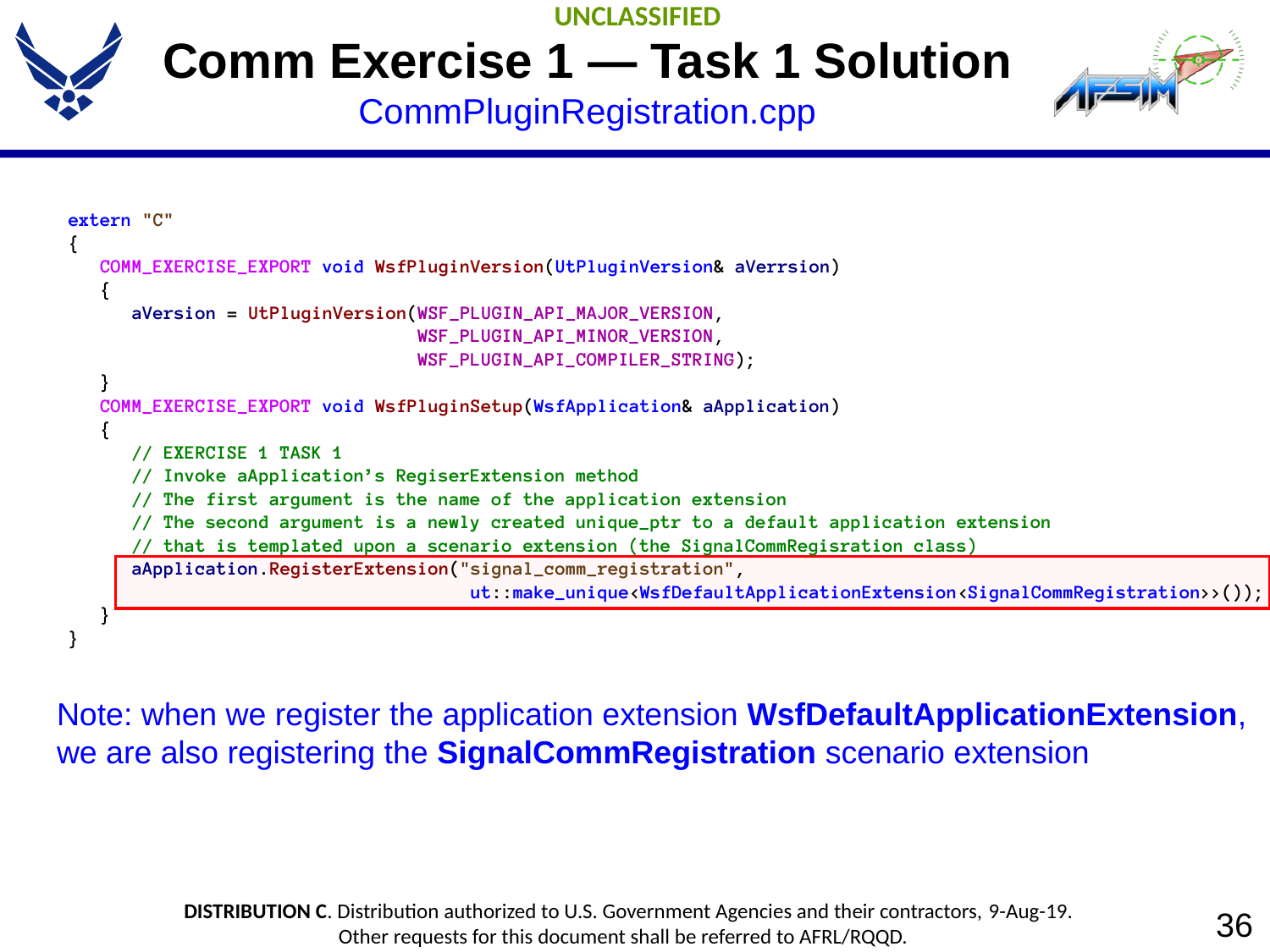

# Comm Exercise 1 — Task 1 Solution CommPluginRegistration.cpp
extern "C"
{
   COMM_EXERCISE_EXPORT void WsfPluginVersion(UtPluginVersion& aVerrsion)
   {
      aVersion = UtPluginVersion(WSF_PLUGIN_API_MAJOR_VERSION,
                                 WSF_PLUGIN_API_MINOR_VERSION,
                                 WSF_PLUGIN_API_COMPILER_STRING);
   }
   COMM_EXERCISE_EXPORT void WsfPluginSetup(WsfApplication& aApplication)
   {
      // EXERCISE 1 TASK 1
      // Invoke aApplication’s RegiserExtension method
      // The first argument is the name of the application extension
      // The second argument is a newly created unique_ptr to a default application extension
      // that is templated upon a scenario extension (the SignalCommRegisration class)
      aApplication.RegisterExtension("signal_comm_registration",
                                      ut::make_unique<WsfDefaultApplicationExtension<SignalCommRegistration>>());
   }
}

Note: when we register the application extension WsfDefaultApplicationExtension, we are also registering the SignalCommRegistration scenario extension